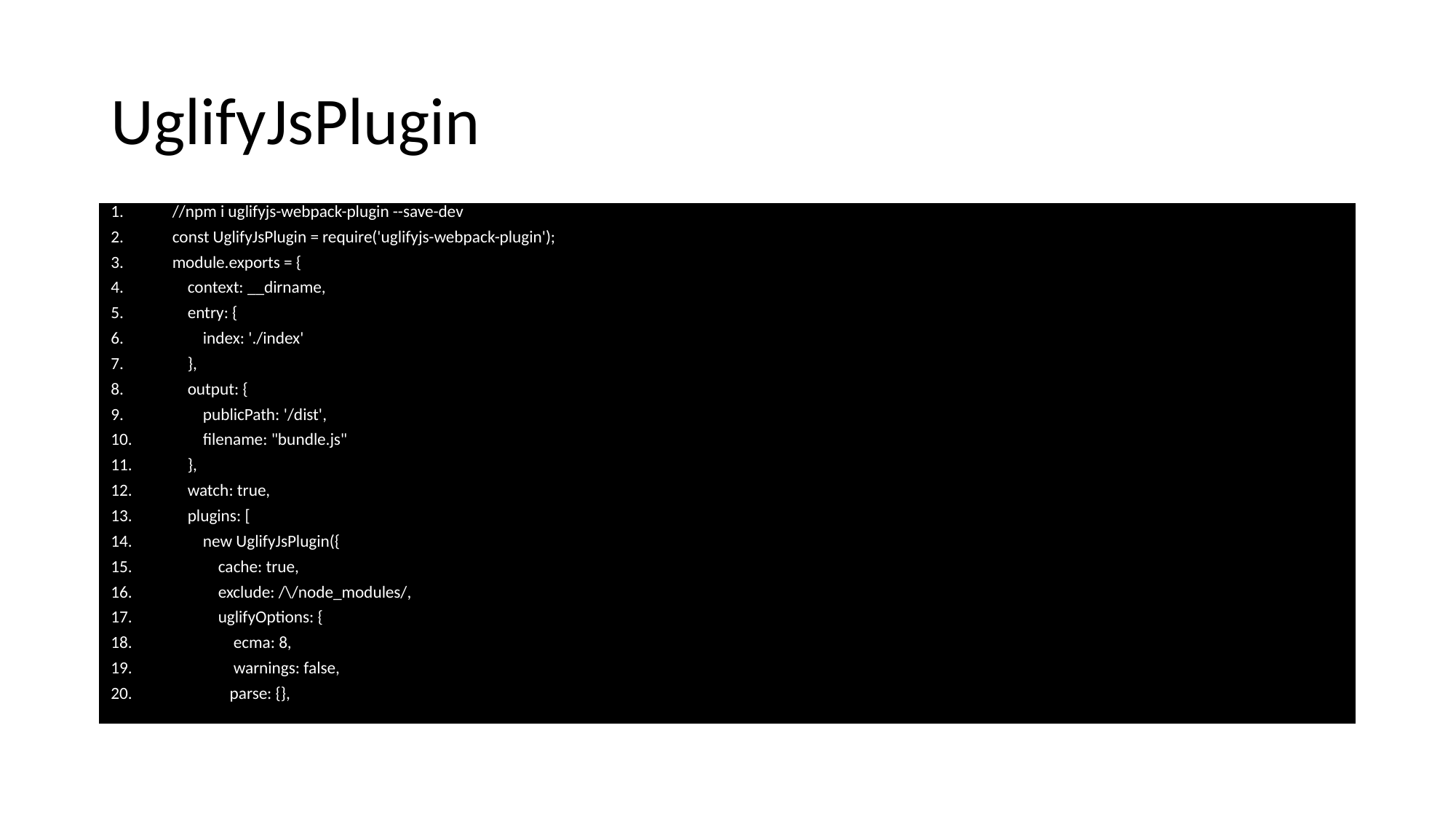

# UglifyJsPlugin
//npm i uglifyjs-webpack-plugin --save-dev
const UglifyJsPlugin = require('uglifyjs-webpack-plugin');
module.exports = {
    context: __dirname,
    entry: {
        index: './index'
    },
    output: {
        publicPath: '/dist',
        filename: "bundle.js"
    },
    watch: true,
    plugins: [
        new UglifyJsPlugin({
            cache: true,
            exclude: /\/node_modules/,
            uglifyOptions: {
                ecma: 8,
                warnings: false,
               parse: {},